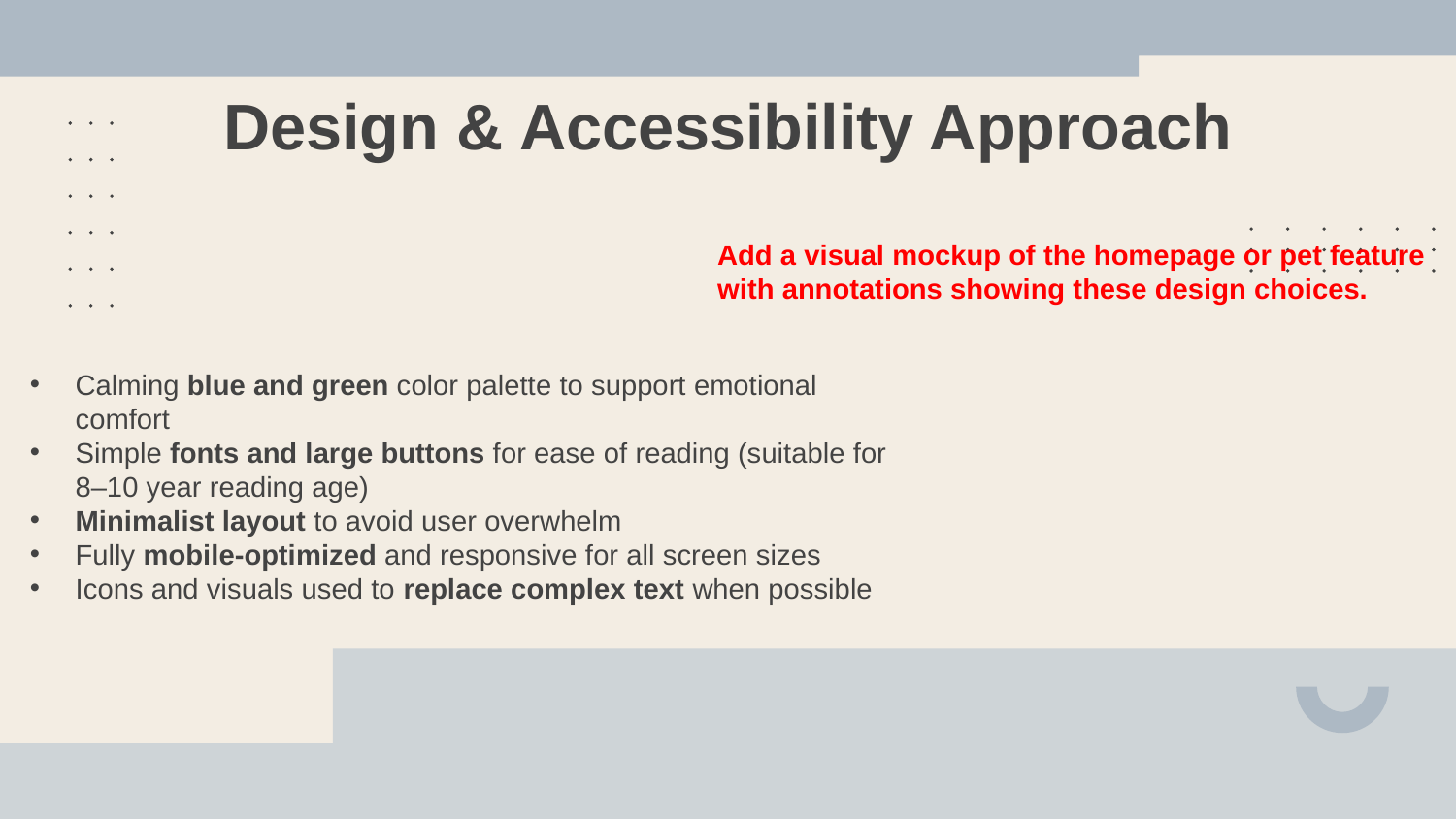

# Design & Accessibility Approach
Add a visual mockup of the homepage or pet feature with annotations showing these design choices.
Calming blue and green color palette to support emotional comfort
Simple fonts and large buttons for ease of reading (suitable for 8–10 year reading age)
Minimalist layout to avoid user overwhelm
Fully mobile-optimized and responsive for all screen sizes
Icons and visuals used to replace complex text when possible